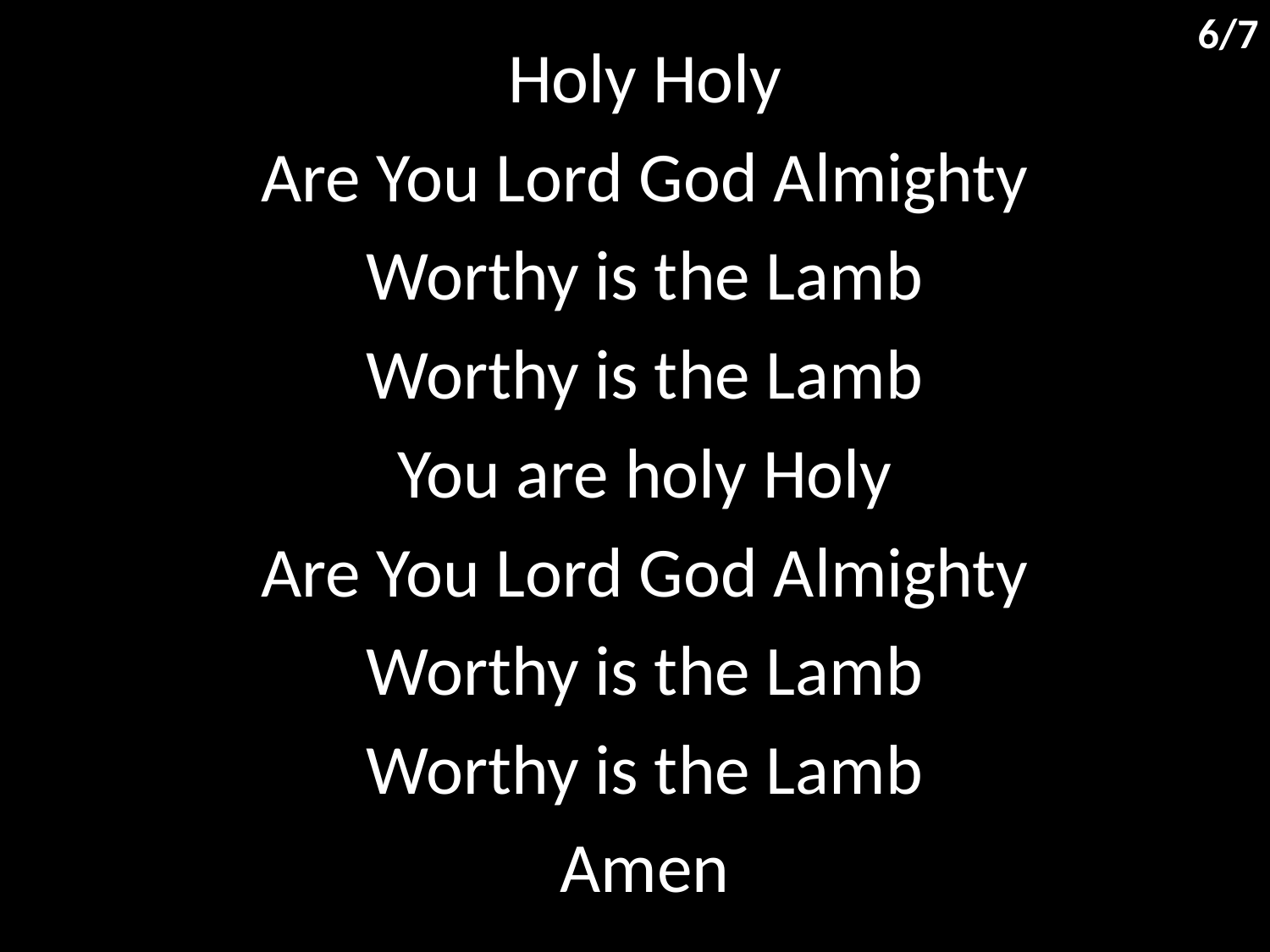

6/7
Holy Holy
Are You Lord God Almighty
Worthy is the Lamb
Worthy is the Lamb
You are holy Holy
Are You Lord God Almighty
Worthy is the Lamb
Worthy is the Lamb
Amen